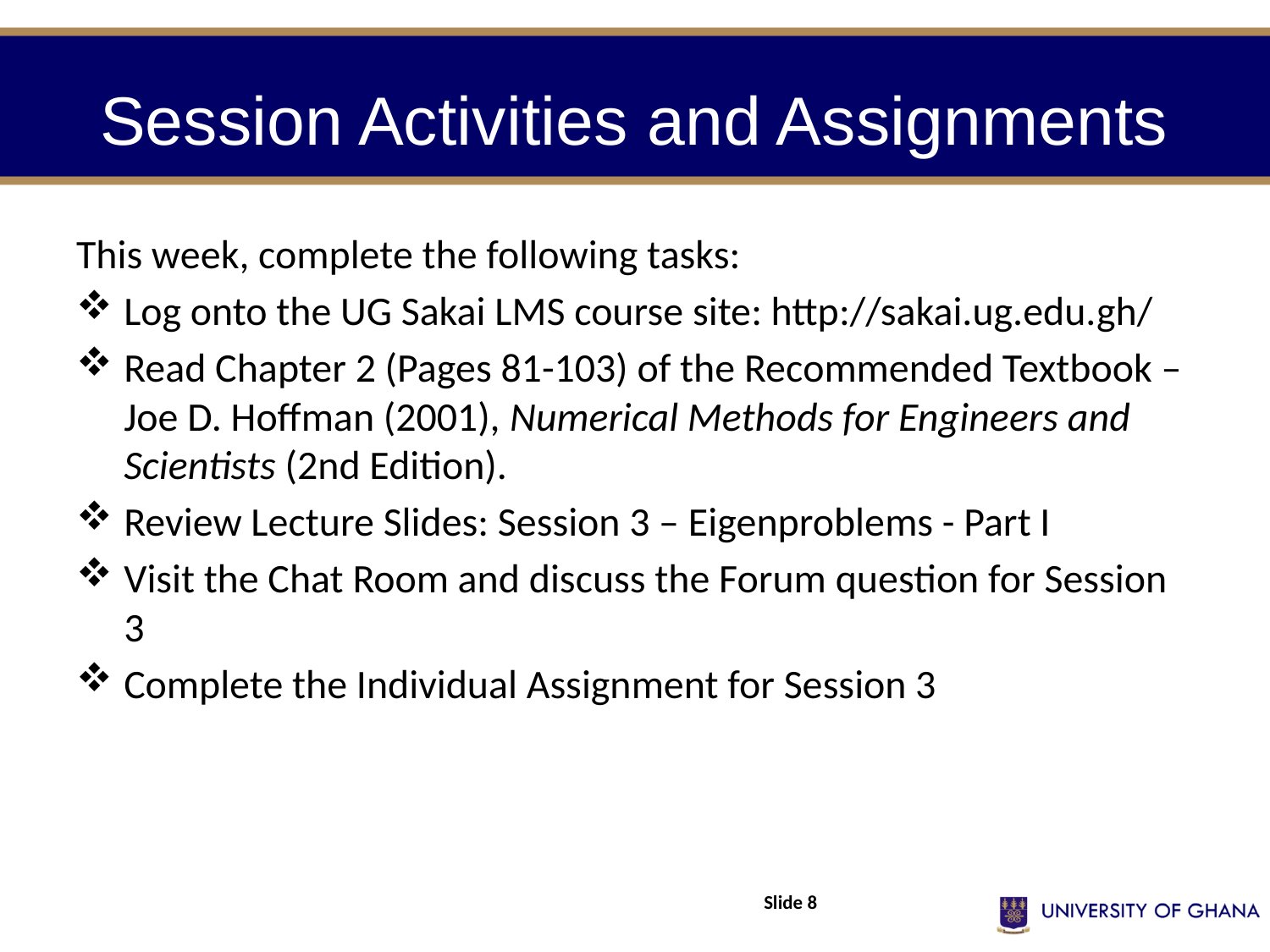

# Session Activities and Assignments
This week, complete the following tasks:
Log onto the UG Sakai LMS course site: http://sakai.ug.edu.gh/
Read Chapter 2 (Pages 81-103) of the Recommended Textbook – Joe D. Hoffman (2001), Numerical Methods for Engineers and Scientists (2nd Edition).
Review Lecture Slides: Session 3 – Eigenproblems - Part I
Visit the Chat Room and discuss the Forum question for Session 3
Complete the Individual Assignment for Session 3
Slide 8